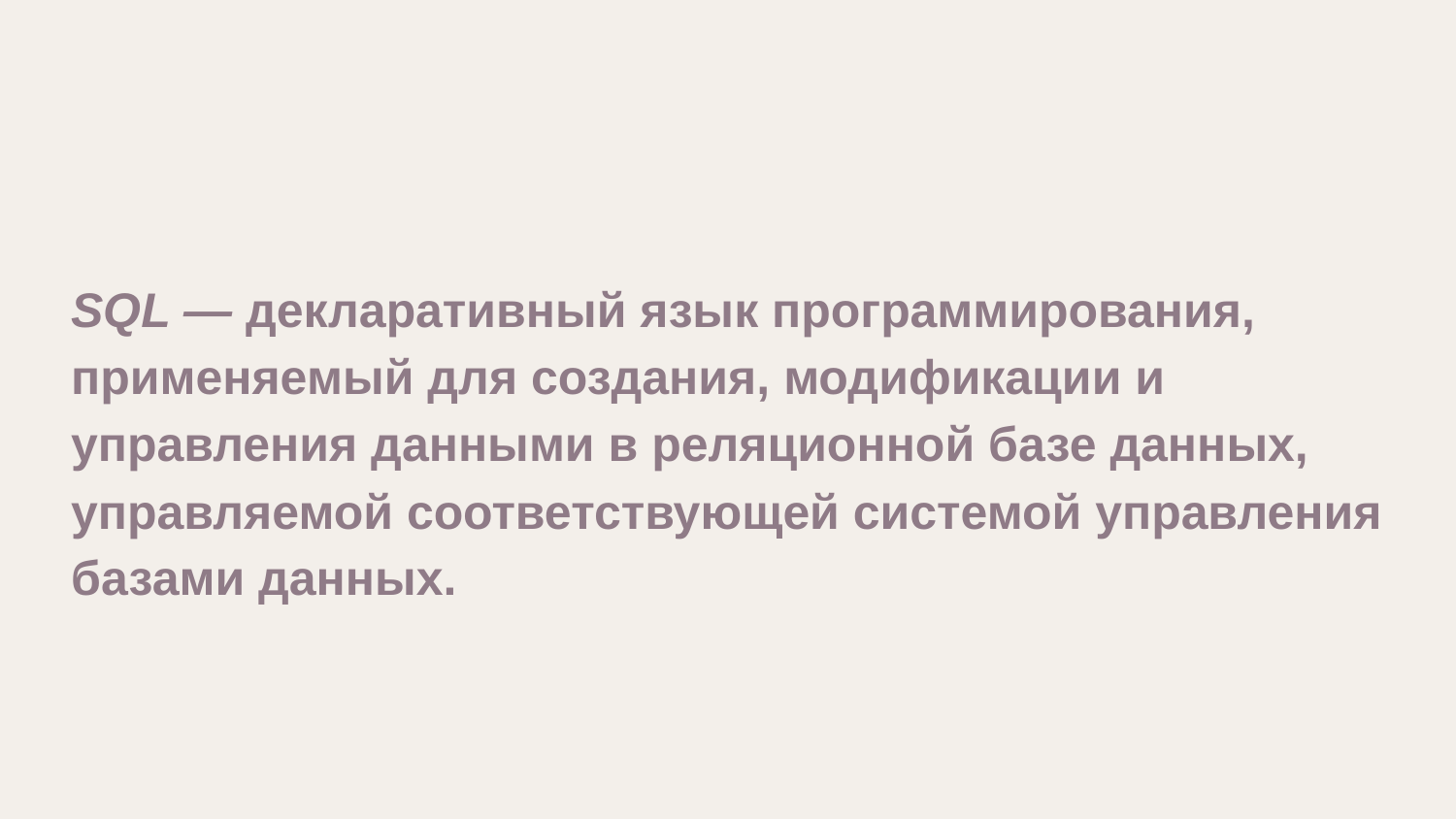

SQL — декларативный язык программирования, применяемый для создания, модификации и управления данными в реляционной базе данных, управляемой соответствующей системой управления базами данных.